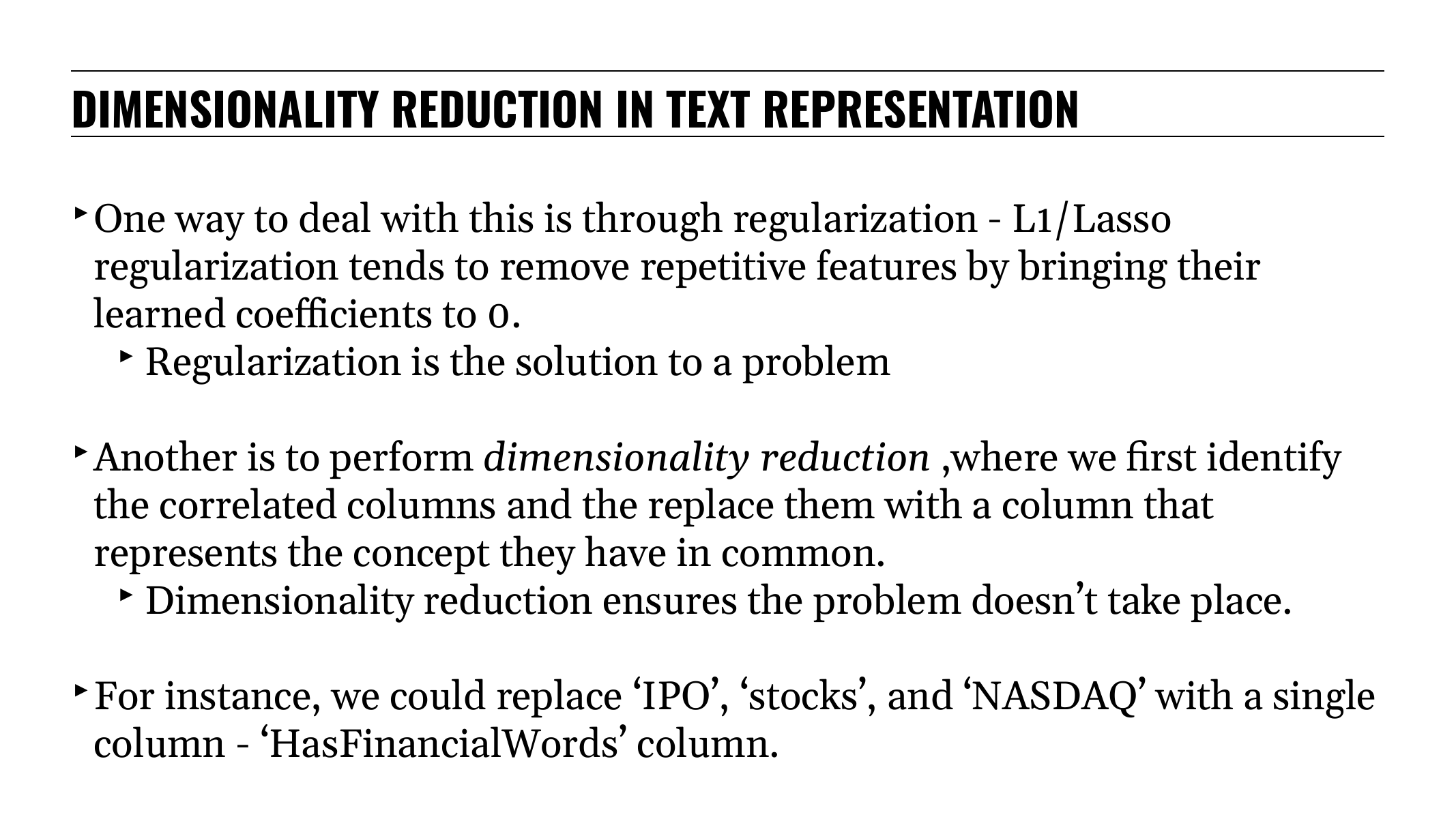

DIMENSIONALITY REDUCTION IN TEXT REPRESENTATION

One way to deal with this is through regularization - L1/Lasso regularization tends to remove repetitive features by bringing their learned coefficients to 0.
Regularization is the solution to a problem

Another is to perform dimensionality reduction ,where we first identify the correlated columns and the replace them with a column that represents the concept they have in common.
Dimensionality reduction ensures the problem doesn’t take place.

For instance, we could replace ‘IPO’, ‘stocks’, and ‘NASDAQ’ with a single column - ‘HasFinancialWords’ column.